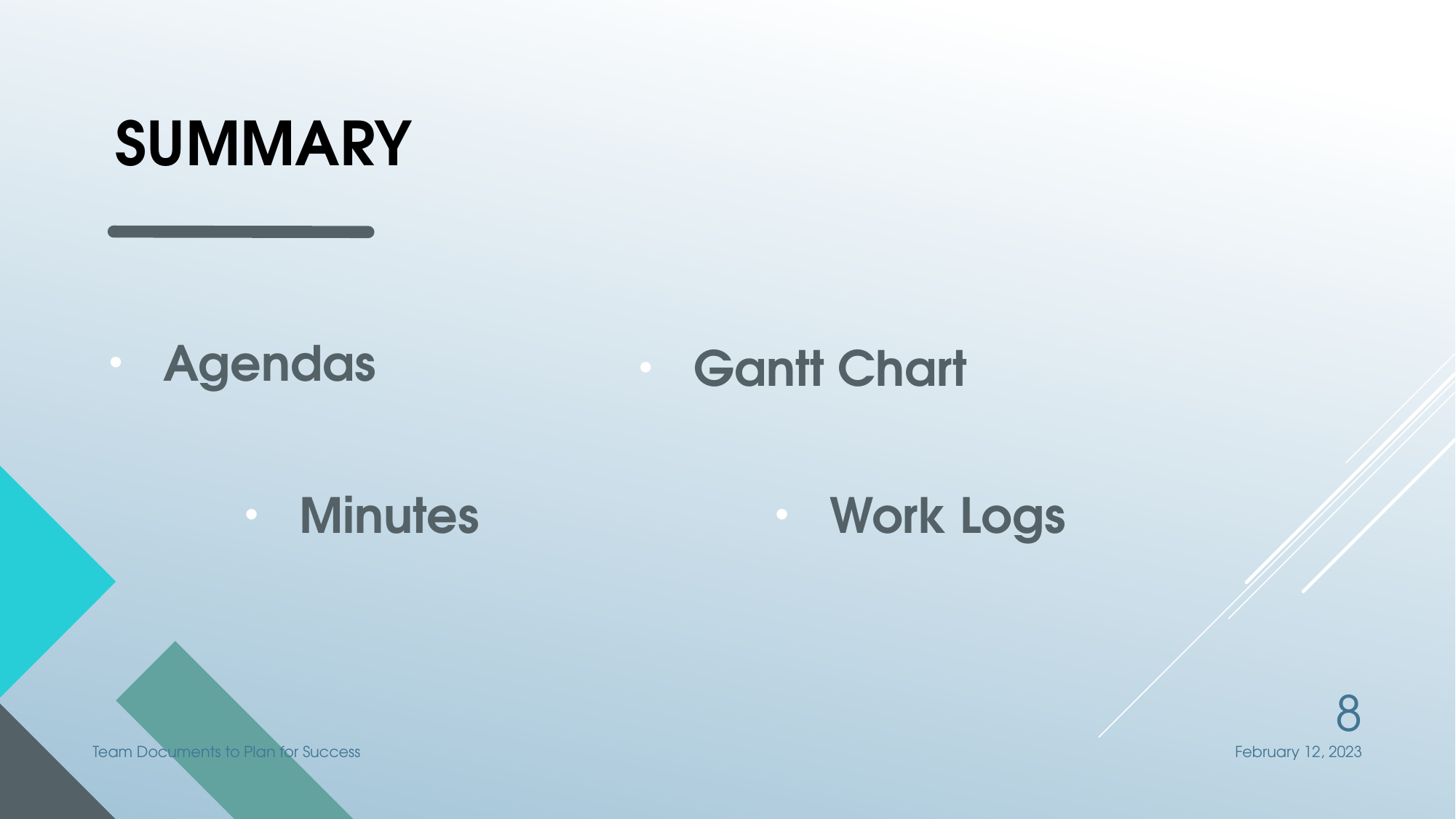

# Summary
Agendas
Gantt Chart
Minutes
Work Logs
8
Team Documents to Plan for Success
February 12, 2023